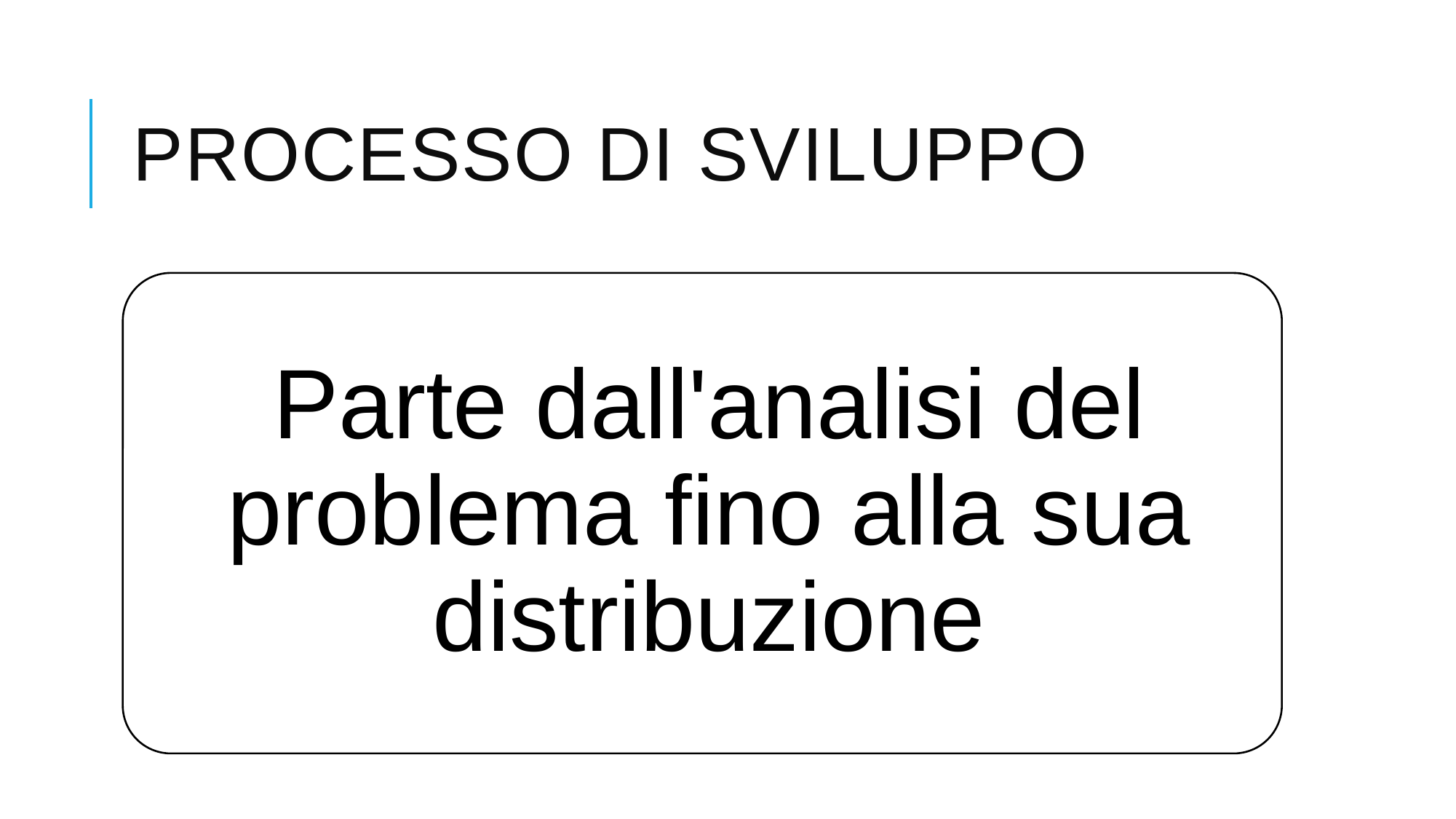

# Processo di sviluppo
Parte dall'analisi del problema fino alla sua distribuzione